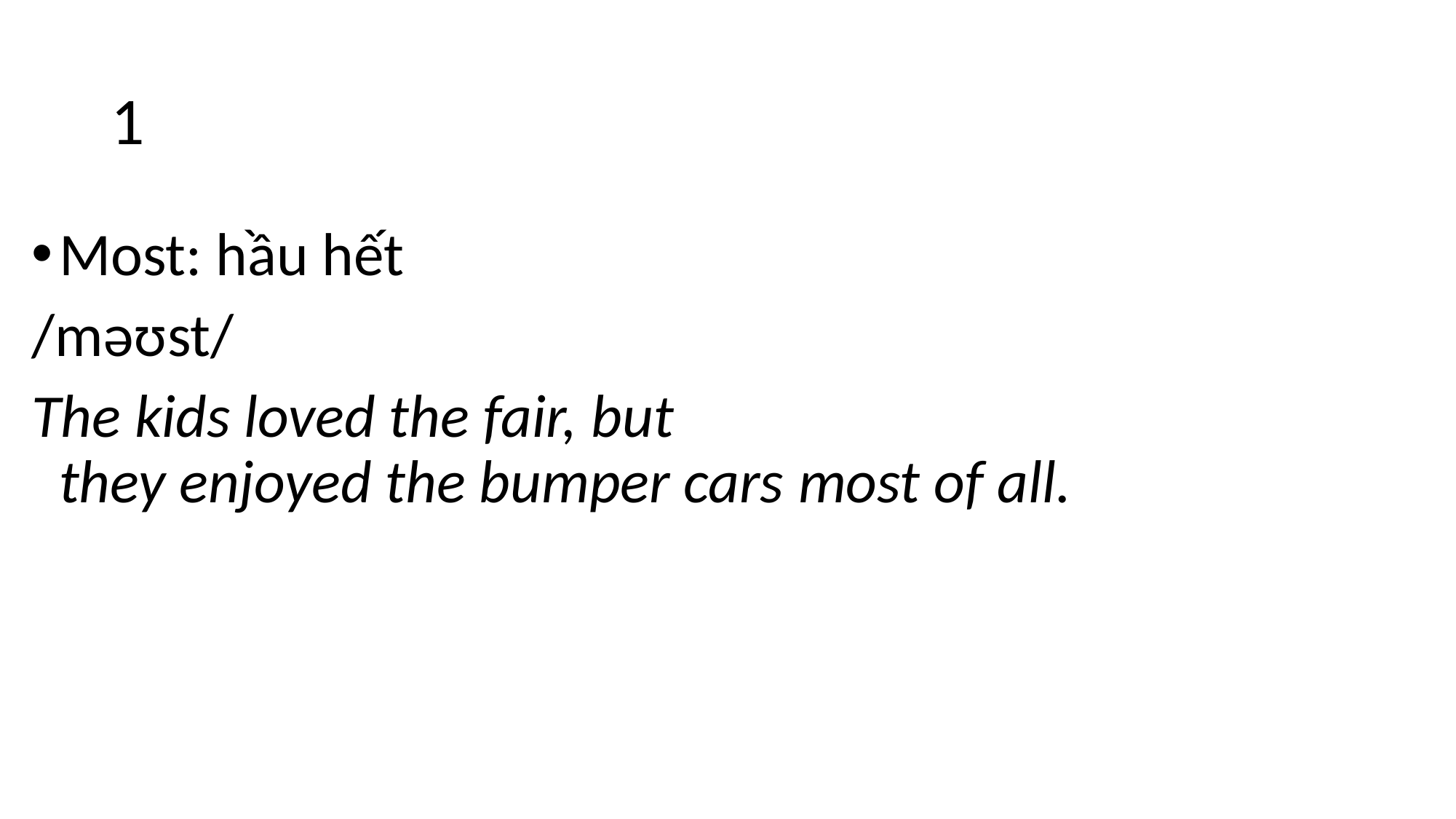

# 1
Most: hầu hết
/məʊst/
The kids loved the fair, but they enjoyed the bumper cars most of all.